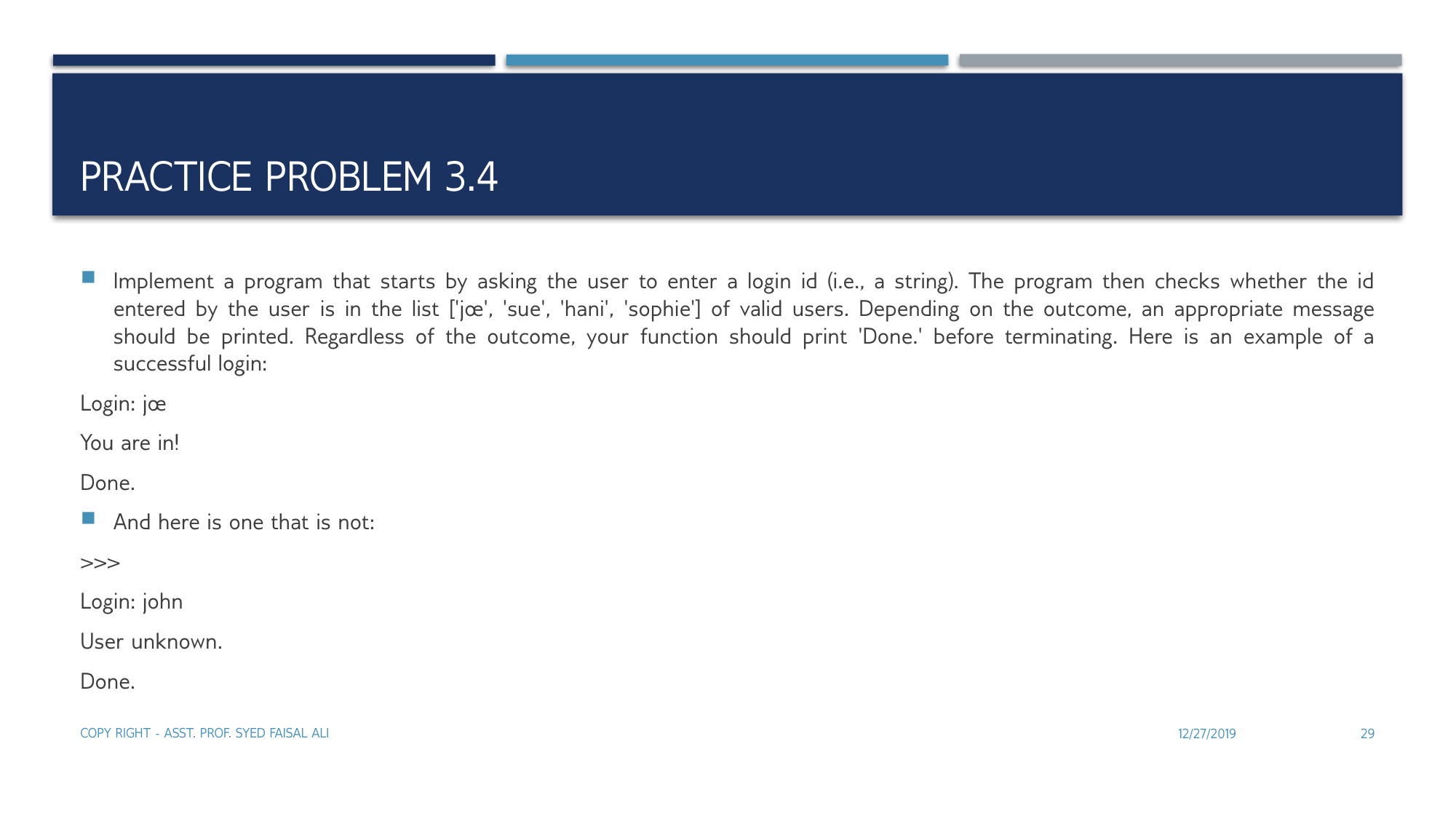

# Practice problem 3.4
Implement a program that starts by asking the user to enter a login id (i.e., a string). The program then checks whether the id entered by the user is in the list ['joe', 'sue', 'hani', 'sophie'] of valid users. Depending on the outcome, an appropriate message should be printed. Regardless of the outcome, your function should print 'Done.' before terminating. Here is an example of a successful login:
Login: joe
You are in!
Done.
And here is one that is not:
>>>
Login: john
User unknown.
Done.
Copy Right - Asst. Prof. Syed Faisal Ali
12/27/2019
29